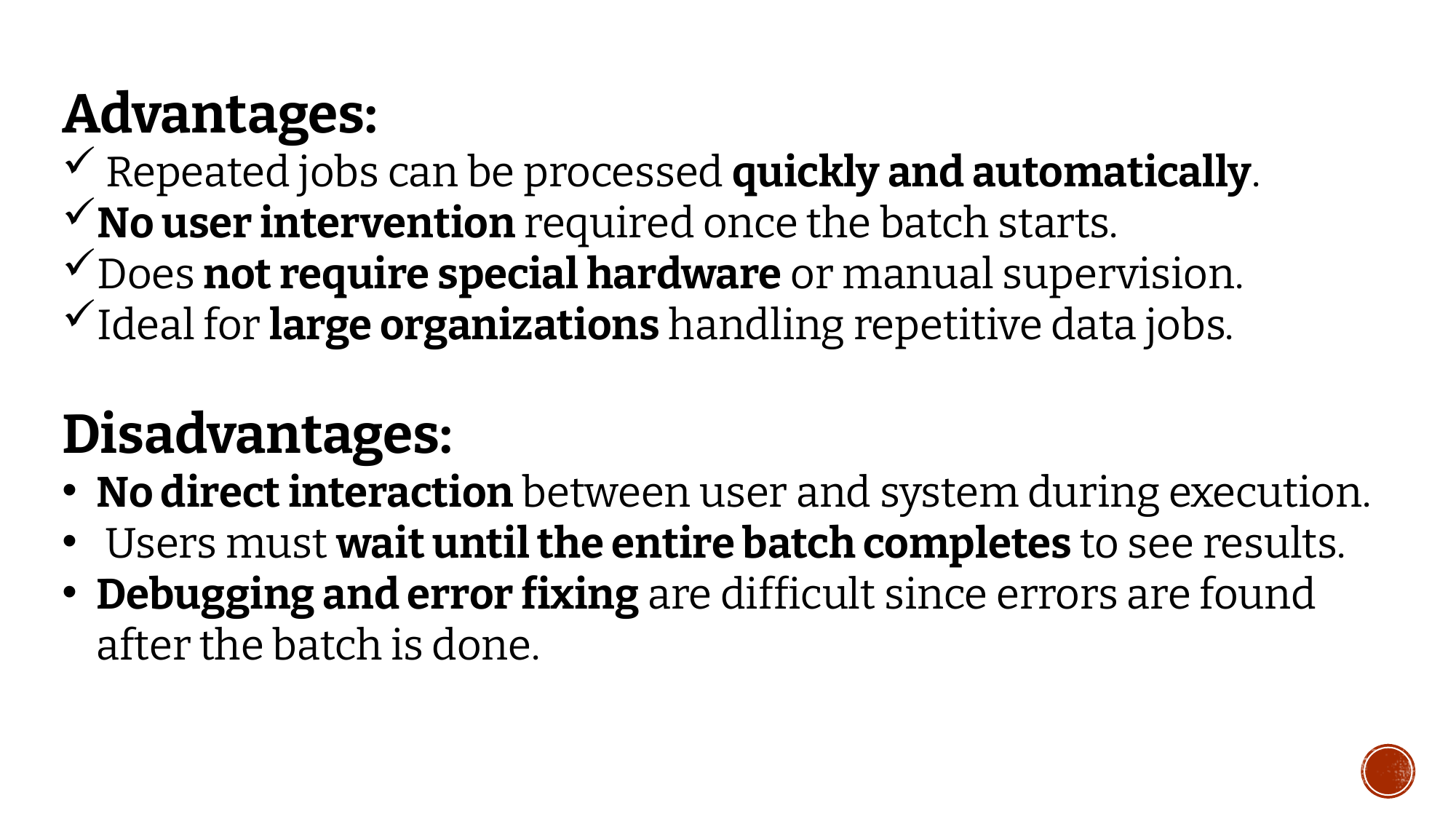

Advantages:
 Repeated jobs can be processed quickly and automatically.
No user intervention required once the batch starts.
Does not require special hardware or manual supervision.
Ideal for large organizations handling repetitive data jobs.
Disadvantages:
No direct interaction between user and system during execution.
 Users must wait until the entire batch completes to see results.
Debugging and error fixing are difficult since errors are found after the batch is done.